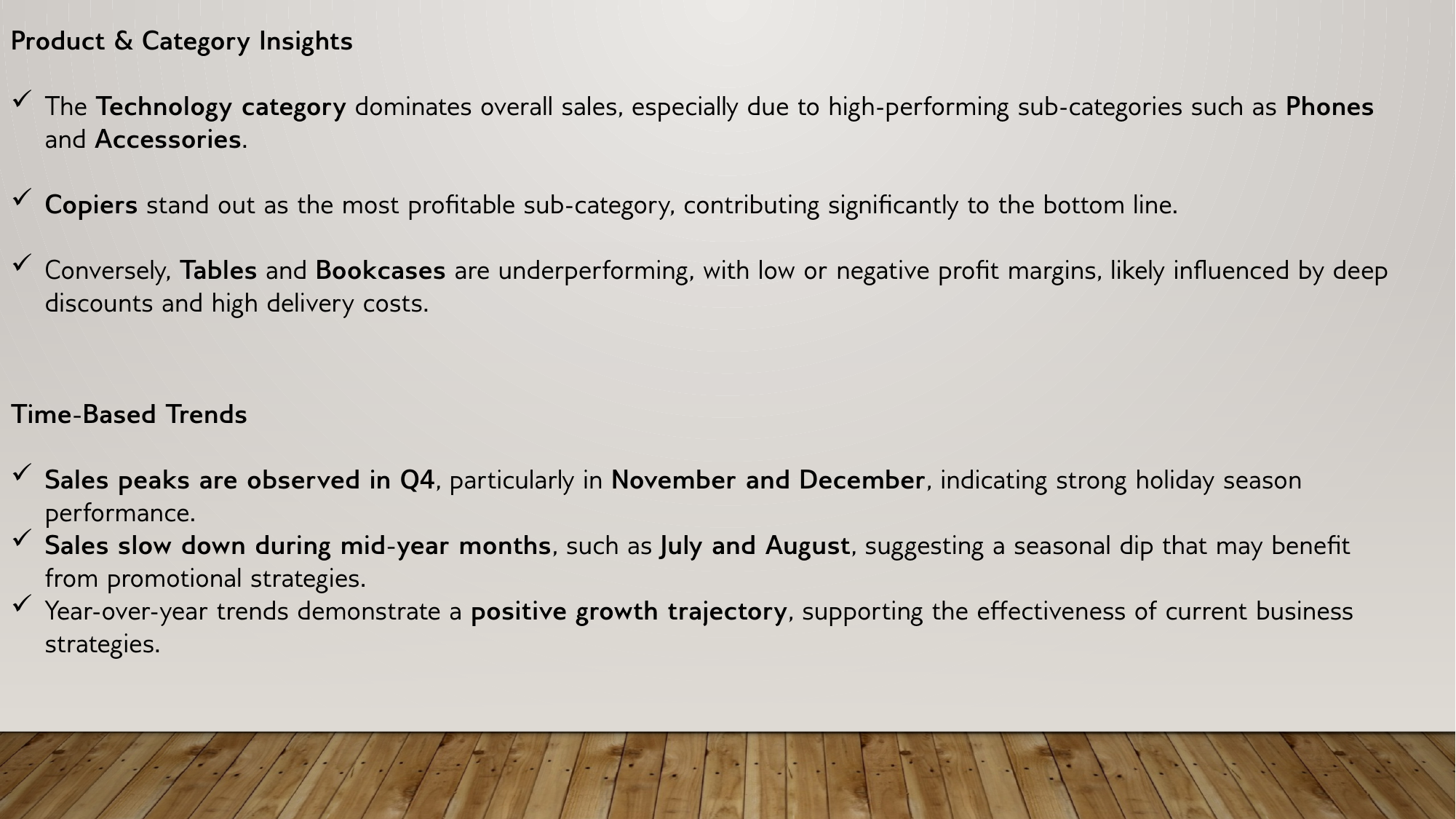

Product & Category Insights

The Technology category dominates overall sales, especially due to high-performing sub-categories such as Phones and Accessories.

Copiers stand out as the most profitable sub-category, contributing significantly to the bottom line.

Conversely, Tables and Bookcases are underperforming, with low or negative profit margins, likely influenced by deep discounts and high delivery costs.
Time-Based Trends

Sales peaks are observed in Q4, particularly in November and December, indicating strong holiday season performance.
Sales slow down during mid-year months, such as July and August, suggesting a seasonal dip that may benefit from promotional strategies.
Year-over-year trends demonstrate a positive growth trajectory, supporting the effectiveness of current business strategies.